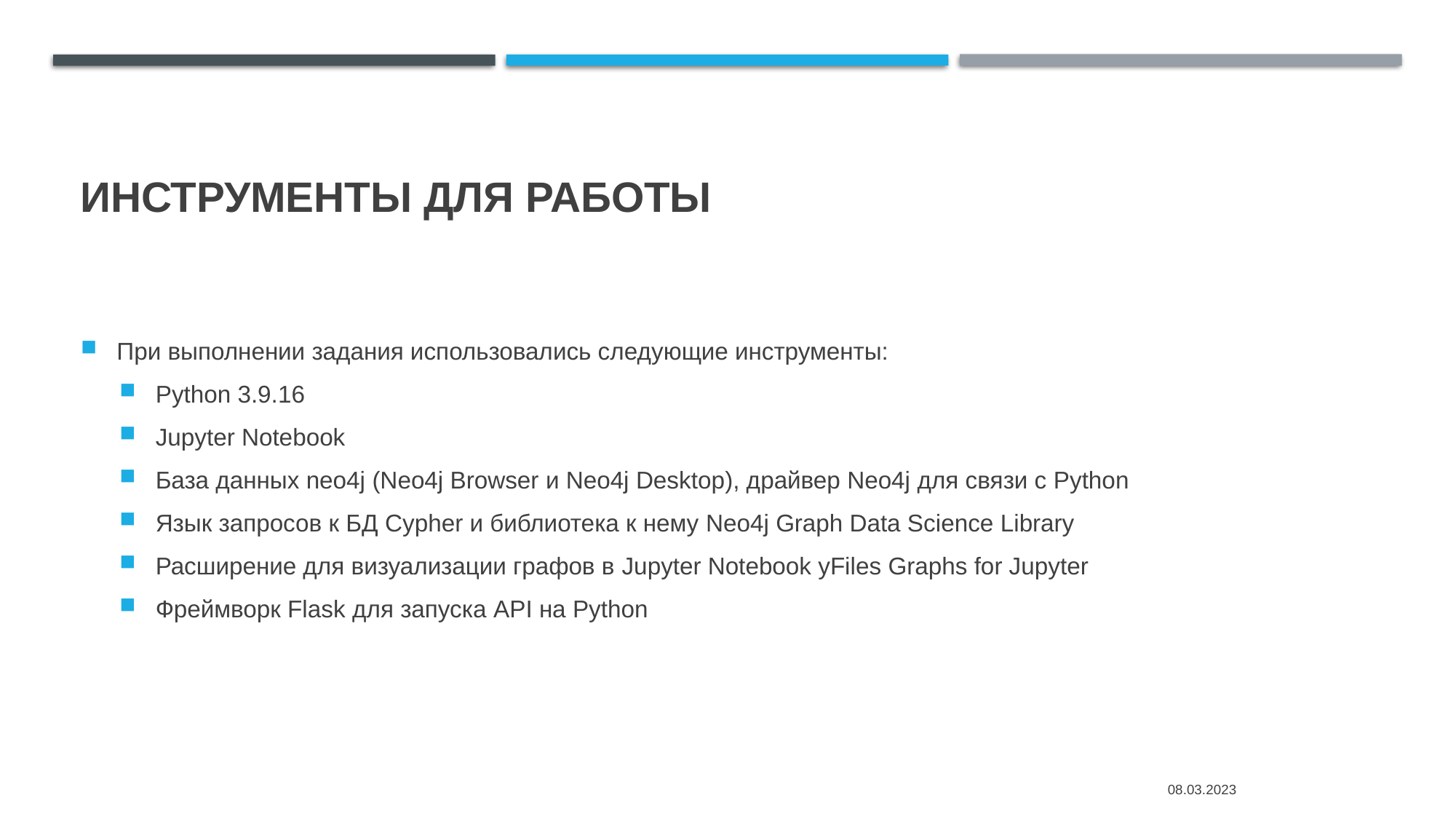

# Инструменты для работы
При выполнении задания использовались следующие инструменты:
Python 3.9.16
Jupyter Notebook
База данных neo4j (Neo4j Browser и Neo4j Desktop), драйвер Neo4j для связи с Python
Язык запросов к БД Cypher и библиотека к нему Neo4j Graph Data Science Library
Расширение для визуализации графов в Jupyter Notebook yFiles Graphs for Jupyter
Фреймворк Flask для запуска API на Python
08.03.2023